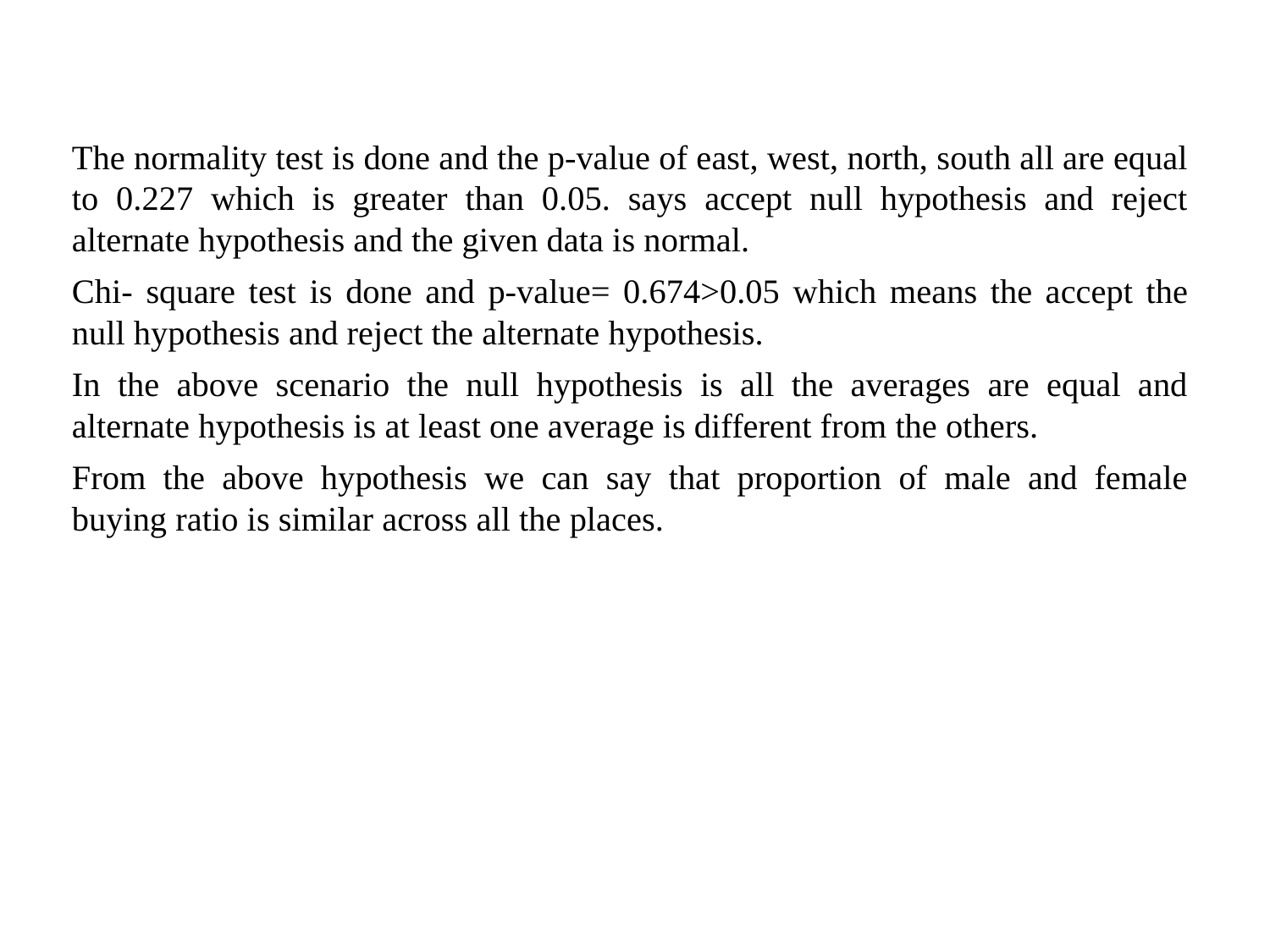

The normality test is done and the p-value of east, west, north, south all are equal to 0.227 which is greater than 0.05. says accept null hypothesis and reject alternate hypothesis and the given data is normal.
Chi- square test is done and p-value= 0.674>0.05 which means the accept the null hypothesis and reject the alternate hypothesis.
In the above scenario the null hypothesis is all the averages are equal and alternate hypothesis is at least one average is different from the others.
From the above hypothesis we can say that proportion of male and female buying ratio is similar across all the places.